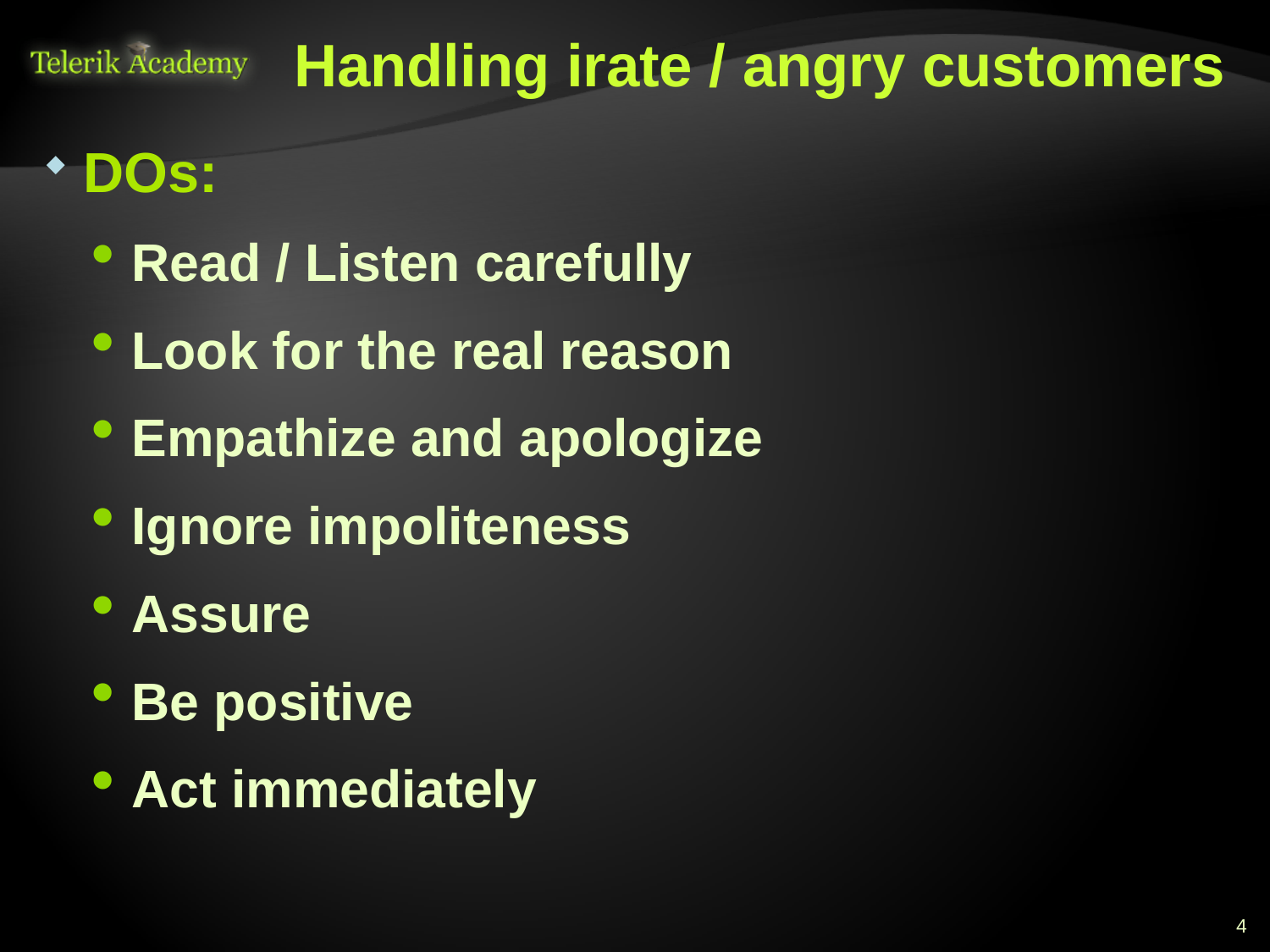

# Handling irate / angry customers
DOs:
Read / Listen carefully
Look for the real reason
Empathize and apologize
Ignore impoliteness
Assure
Be positive
Act immediately
4